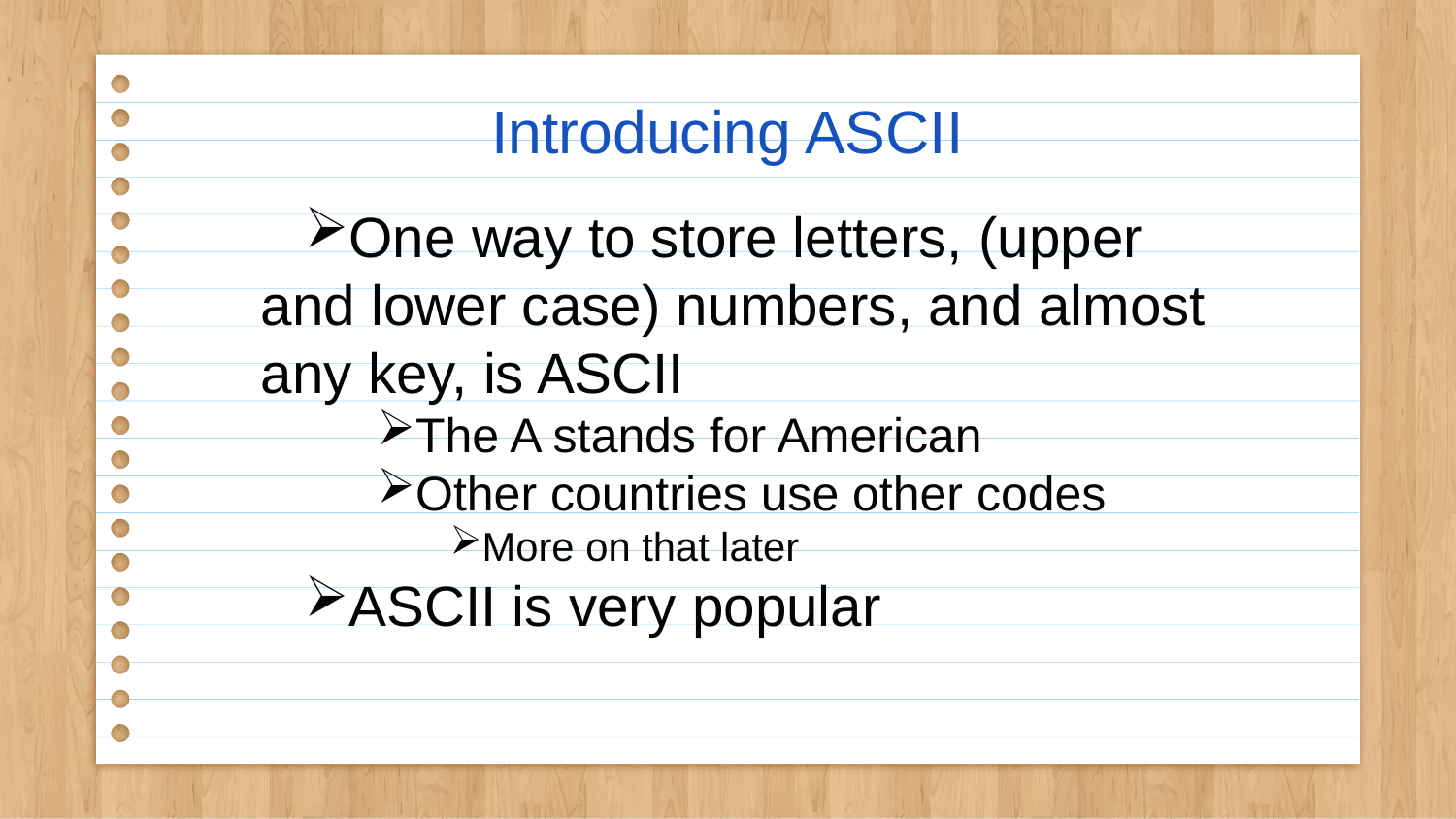

# Introducing ASCII
One way to store letters, (upper and lower case) numbers, and almost any key, is ASCII
The A stands for American
Other countries use other codes
More on that later
ASCII is very popular